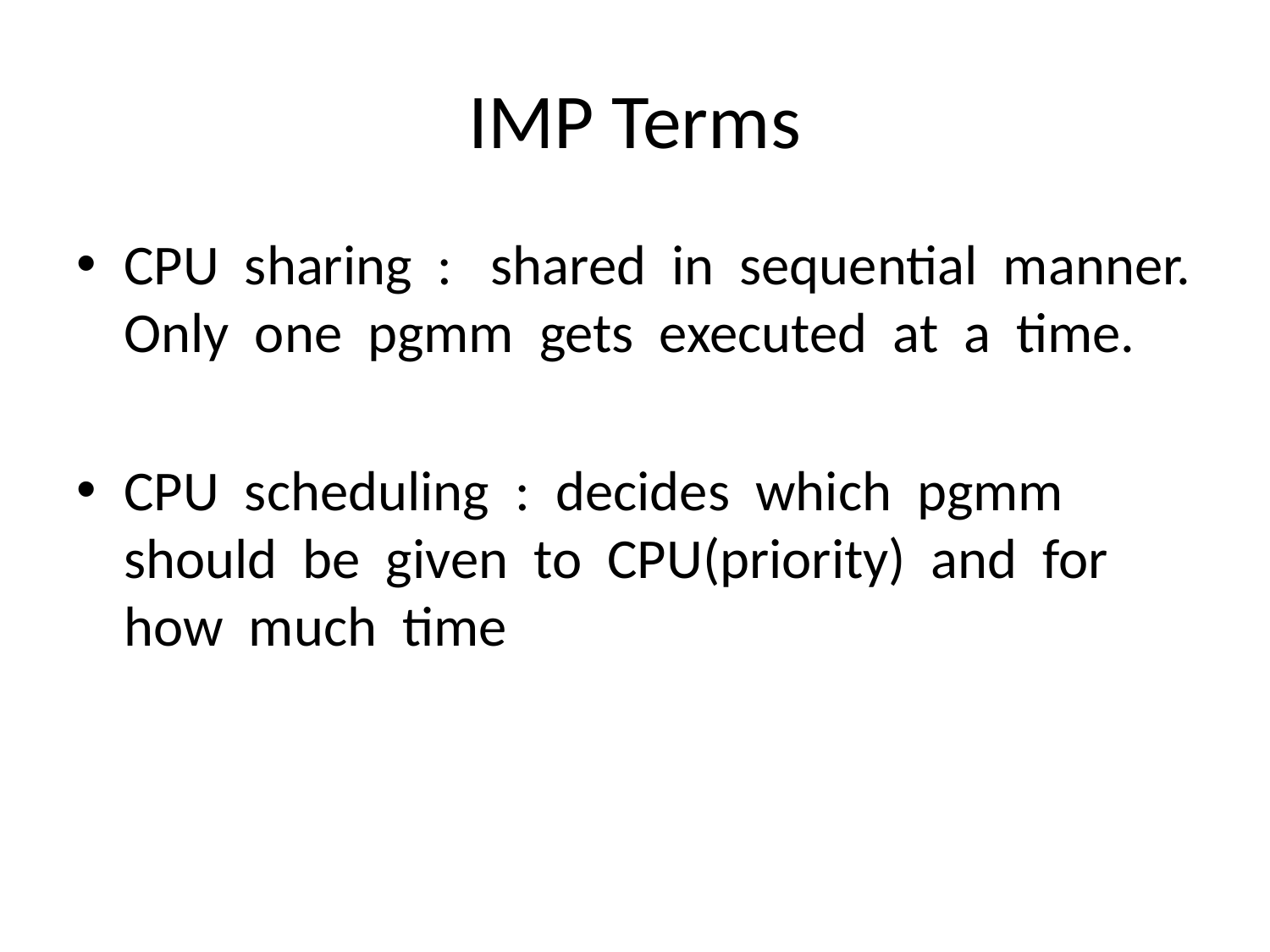

# IMP Terms
CPU  sharing  :   shared  in  sequential  manner. Only  one  pgmm  gets  executed  at  a  time.

CPU  scheduling  :  decides  which  pgmm  should  be  given  to  CPU(priority)  and  for  how  much  time